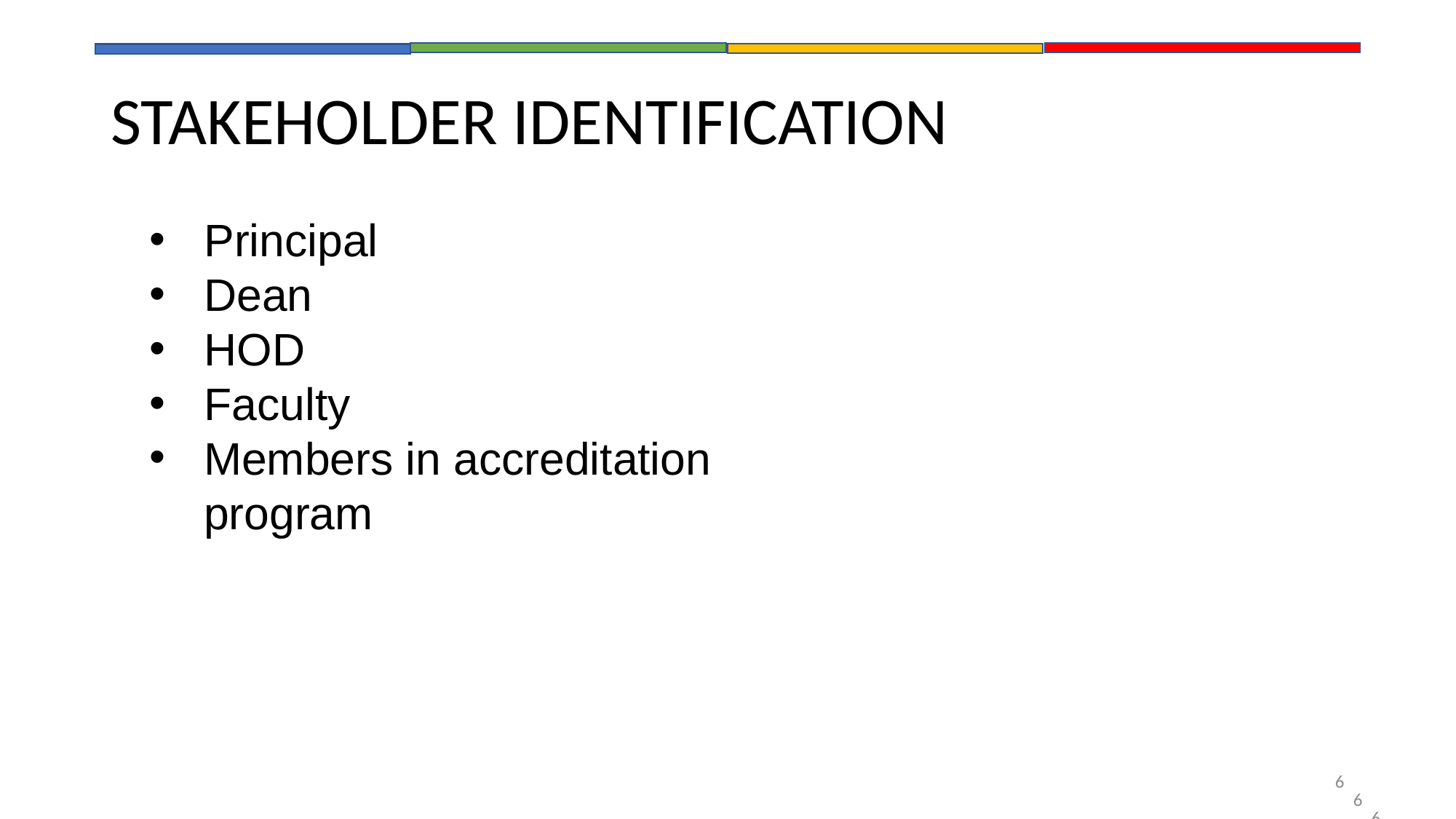

# STAKEHOLDER IDENTIFICATION
Principal
Dean
HOD
Faculty
Members in accreditation program

6
6
6